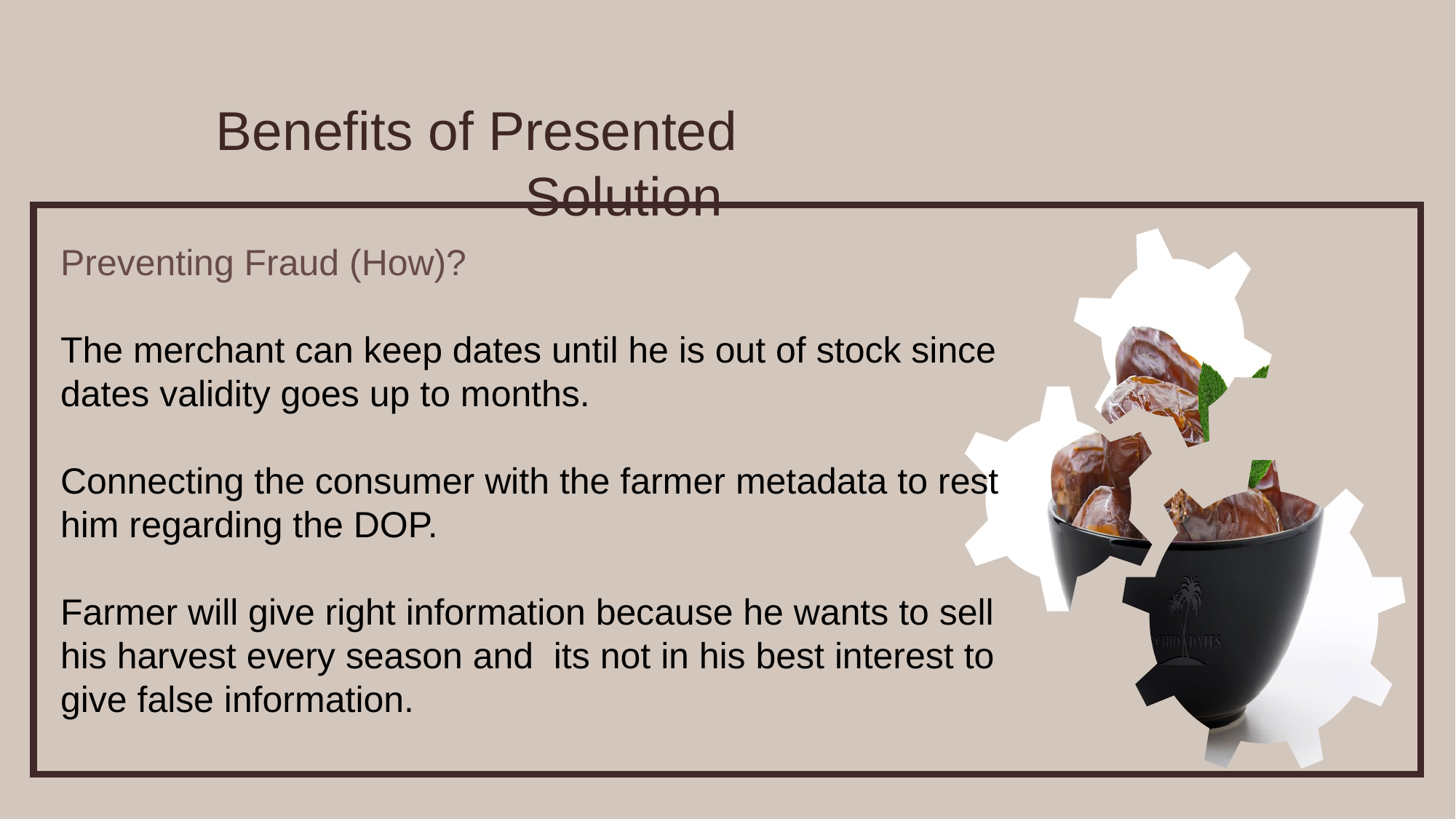

Benefits of Presented Solution

Preventing Fraud (How)?

The merchant can keep dates until he is out of stock since dates validity goes up to months.
Connecting the consumer with the farmer metadata to rest him regarding the DOP.
Farmer will give right information because he wants to sell his harvest every season and  its not in his best interest to give false information.